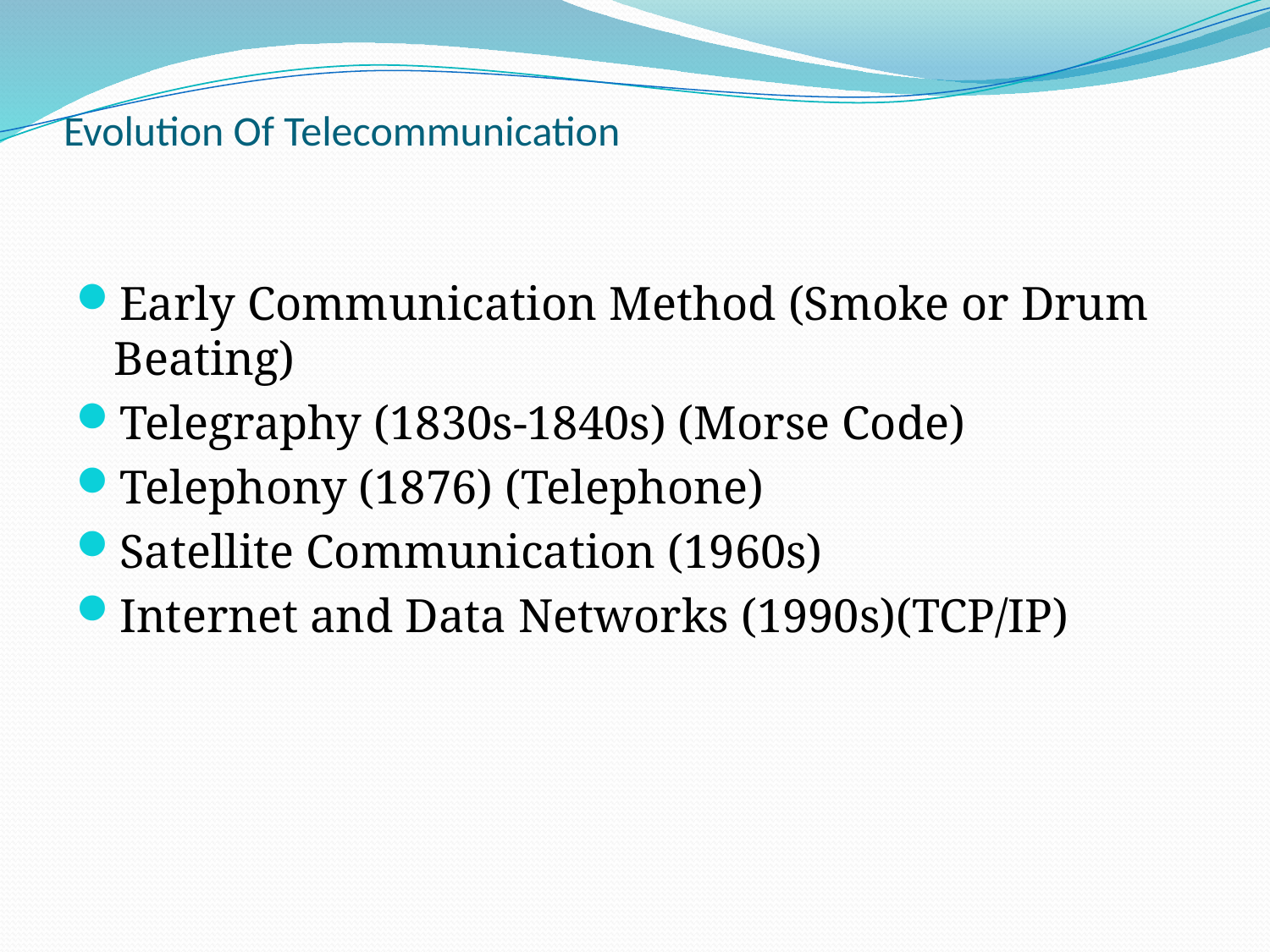

# Evolution Of Telecommunication
Early Communication Method (Smoke or Drum Beating)
Telegraphy (1830s-1840s) (Morse Code)
Telephony (1876) (Telephone)
Satellite Communication (1960s)
Internet and Data Networks (1990s)(TCP/IP)